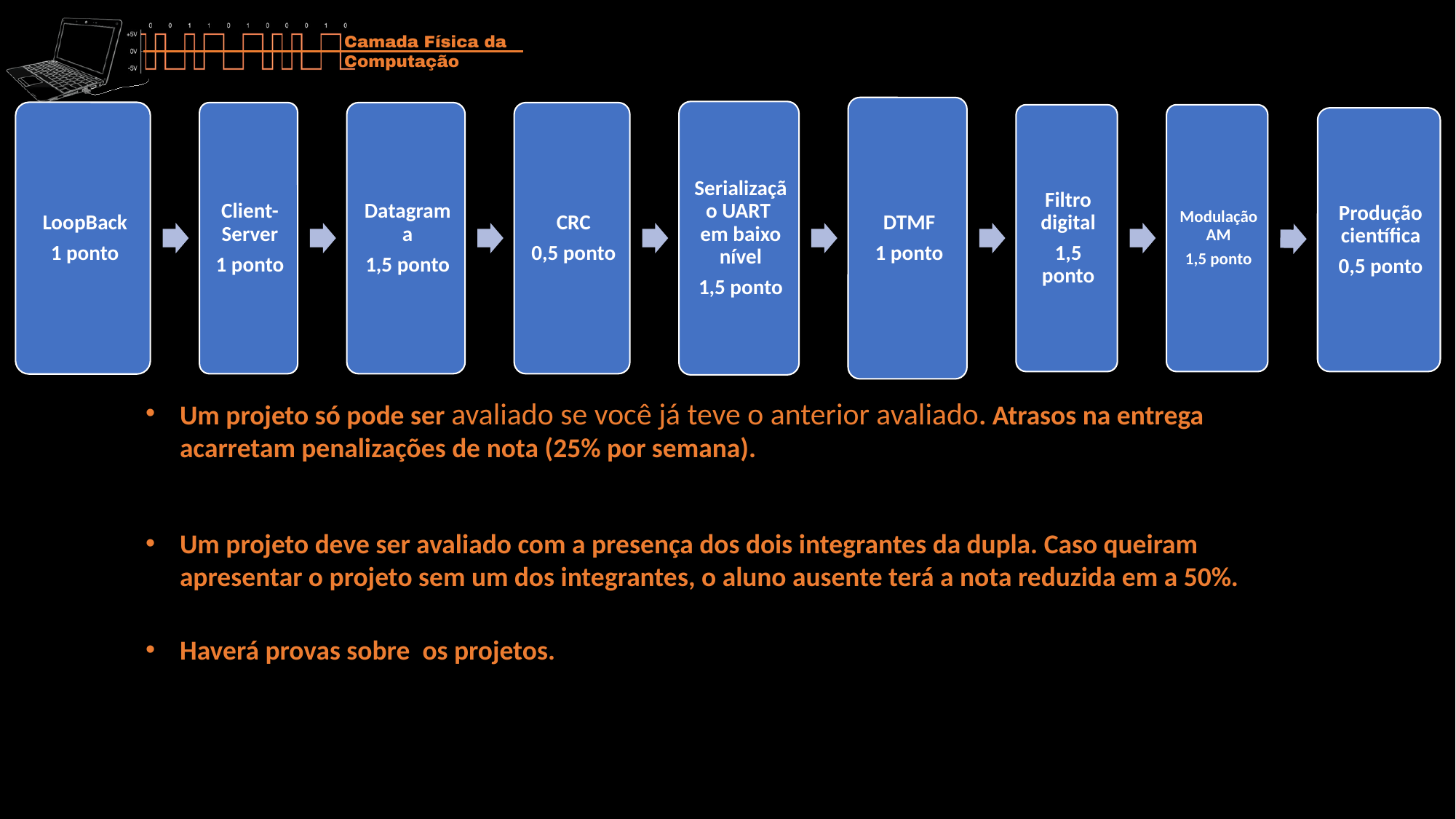

LoopBack
1 ponto

Client-Server
1 ponto

Datagrama
1,5 ponto

CRC
0,5 ponto

Serialização UART  em baixo nível
1,5 ponto

DTMF
1 ponto

Filtro digital
1,5 ponto

Modulação AM
1,5 ponto

Produção científica
0,5 ponto
Um projeto só pode ser avaliado se você já teve o anterior avaliado. Atrasos na entrega acarretam penalizações de nota (25% por semana).
Um projeto deve ser avaliado com a presença dos dois integrantes da dupla. Caso queiram apresentar o projeto sem um dos integrantes, o aluno ausente terá a nota reduzida em a 50%.
Haverá provas sobre  os projetos.